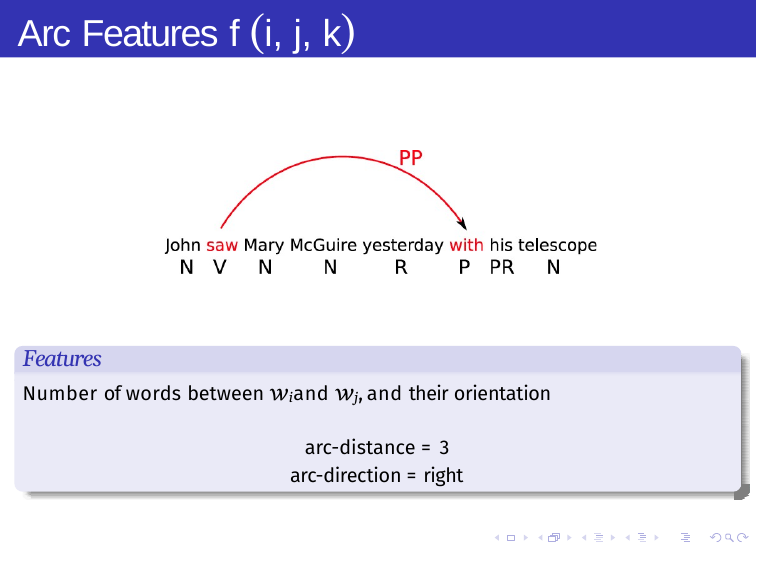

# Arc Features f (i, j, k)

Features
Number of words between wi and wj, and their orientation
arc-distance = 3  arc-direction = right

Week 6, Lecture 5
6 / 10